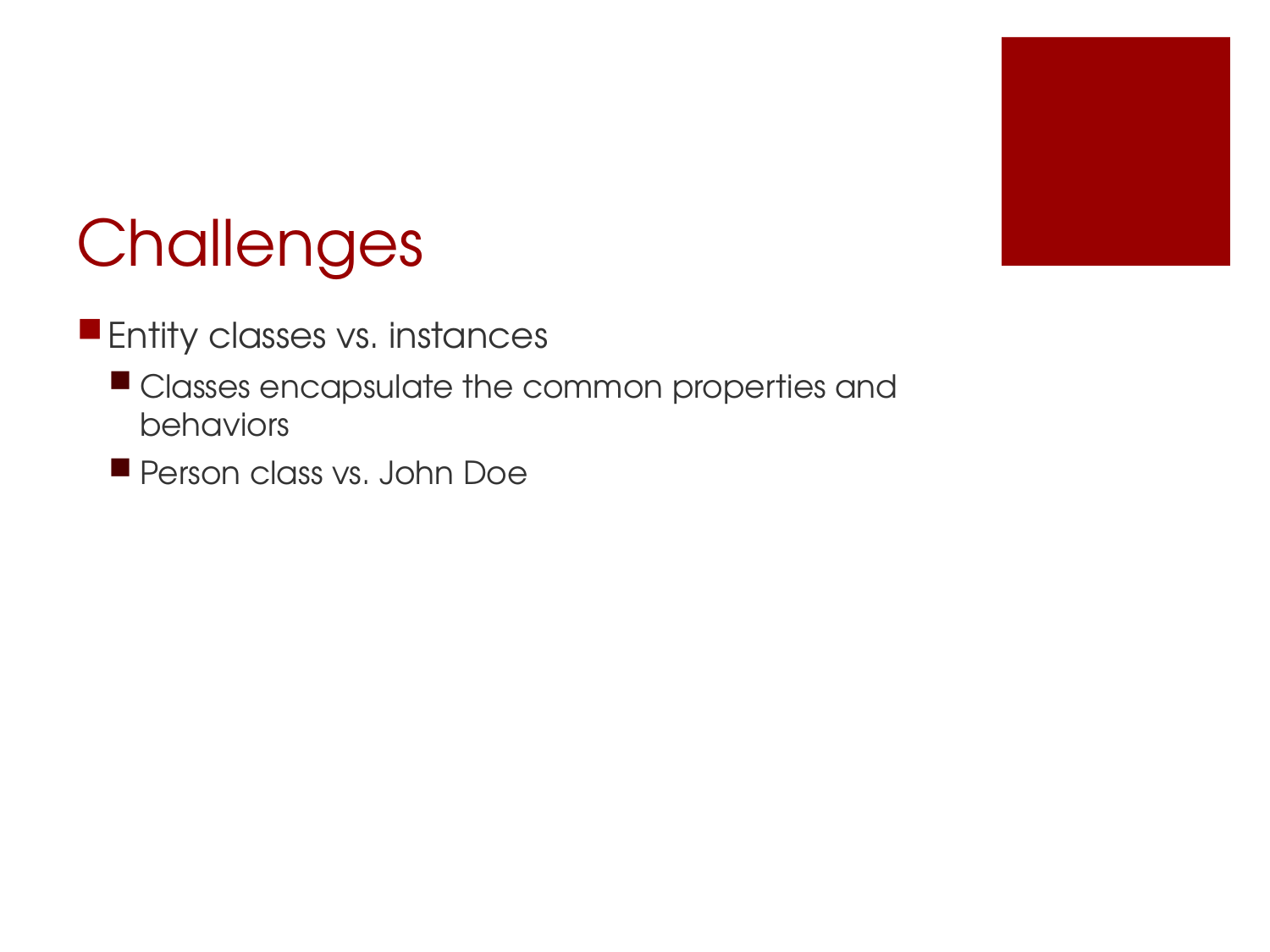

# Challenges
Entity classes vs. instances
Classes encapsulate the common properties and behaviors
Person class vs. John Doe